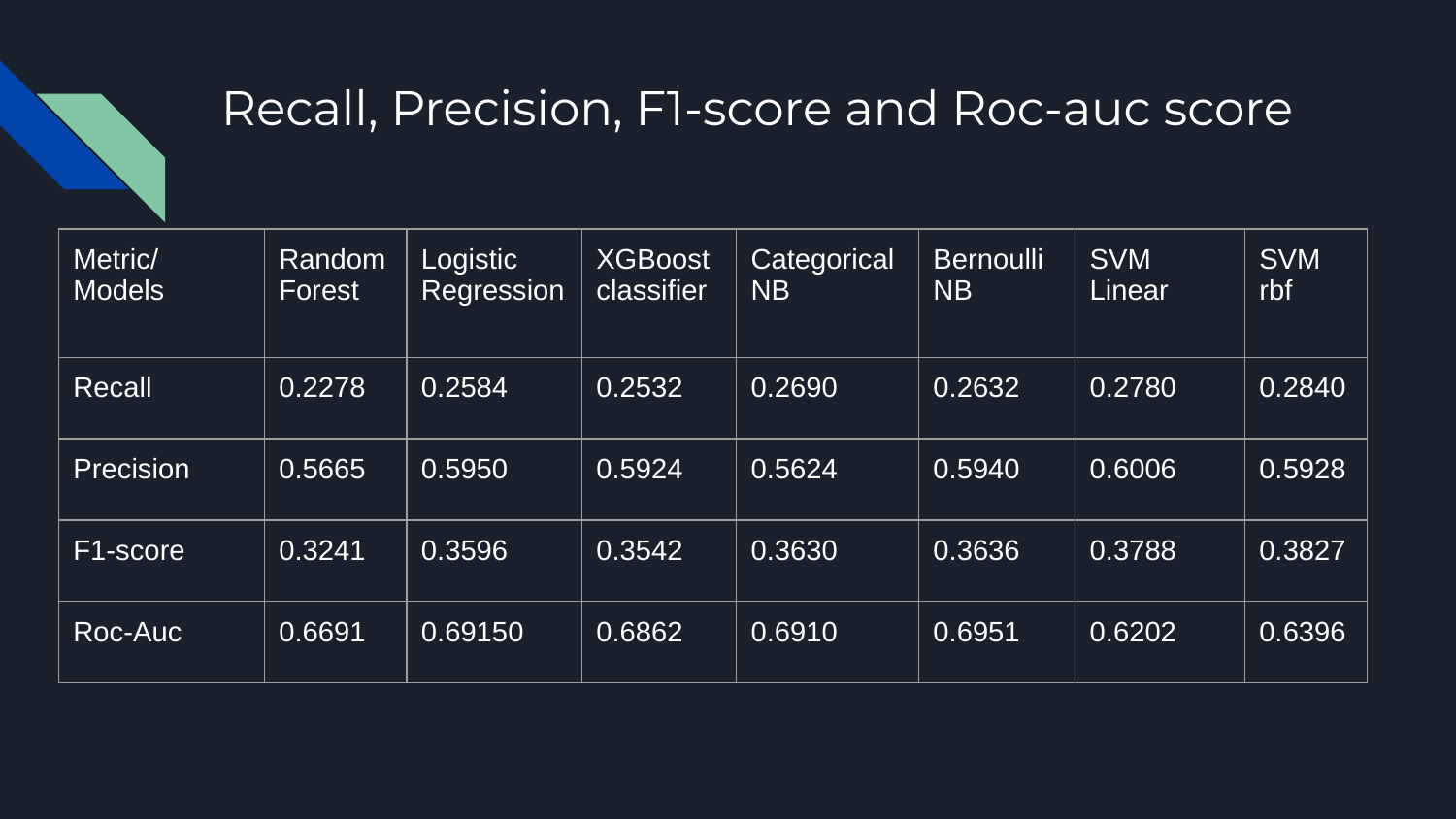

# Recall, Precision, F1-score and Roc-auc score
| Metric/Models | Random Forest | Logistic Regression | XGBoost classifier | Categorical NB | Bernoulli NB | SVM Linear | SVM rbf |
| --- | --- | --- | --- | --- | --- | --- | --- |
| Recall | 0.2278 | 0.2584 | 0.2532 | 0.2690 | 0.2632 | 0.2780 | 0.2840 |
| Precision | 0.5665 | 0.5950 | 0.5924 | 0.5624 | 0.5940 | 0.6006 | 0.5928 |
| F1-score | 0.3241 | 0.3596 | 0.3542 | 0.3630 | 0.3636 | 0.3788 | 0.3827 |
| Roc-Auc | 0.6691 | 0.69150 | 0.6862 | 0.6910 | 0.6951 | 0.6202 | 0.6396 |